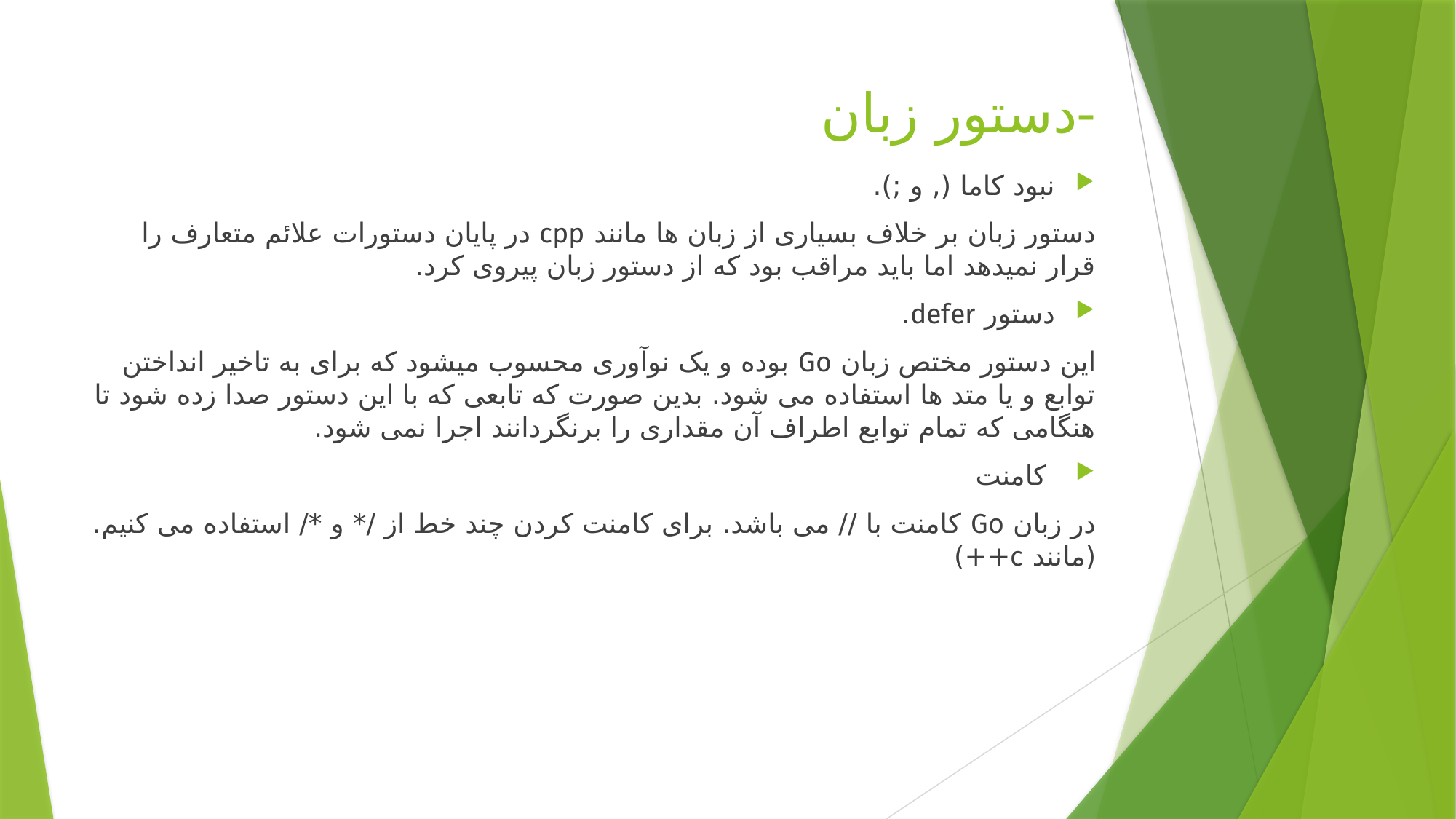

# -دستور زبان
نبود کاما (, و ;).
دستور زبان بر خلاف بسیاری از زبان ها مانند cpp در پایان دستورات علائم متعارف را قرار نمیدهد اما باید مراقب بود که از دستور زبان پیروی کرد.
دستور defer.
این دستور مختص زبان Go بوده و یک نوآوری محسوب میشود که برای به تاخیر انداختن توابع و یا متد ها استفاده می شود. بدین صورت که تابعی که با این دستور صدا زده شود تا هنگامی که تمام توابع اطراف آن مقداری را برنگردانند اجرا نمی شود.
 کامنت
در زبان Go کامنت با // می باشد. برای کامنت کردن چند خط از /* و */ استفاده می کنیم. (مانند c++)